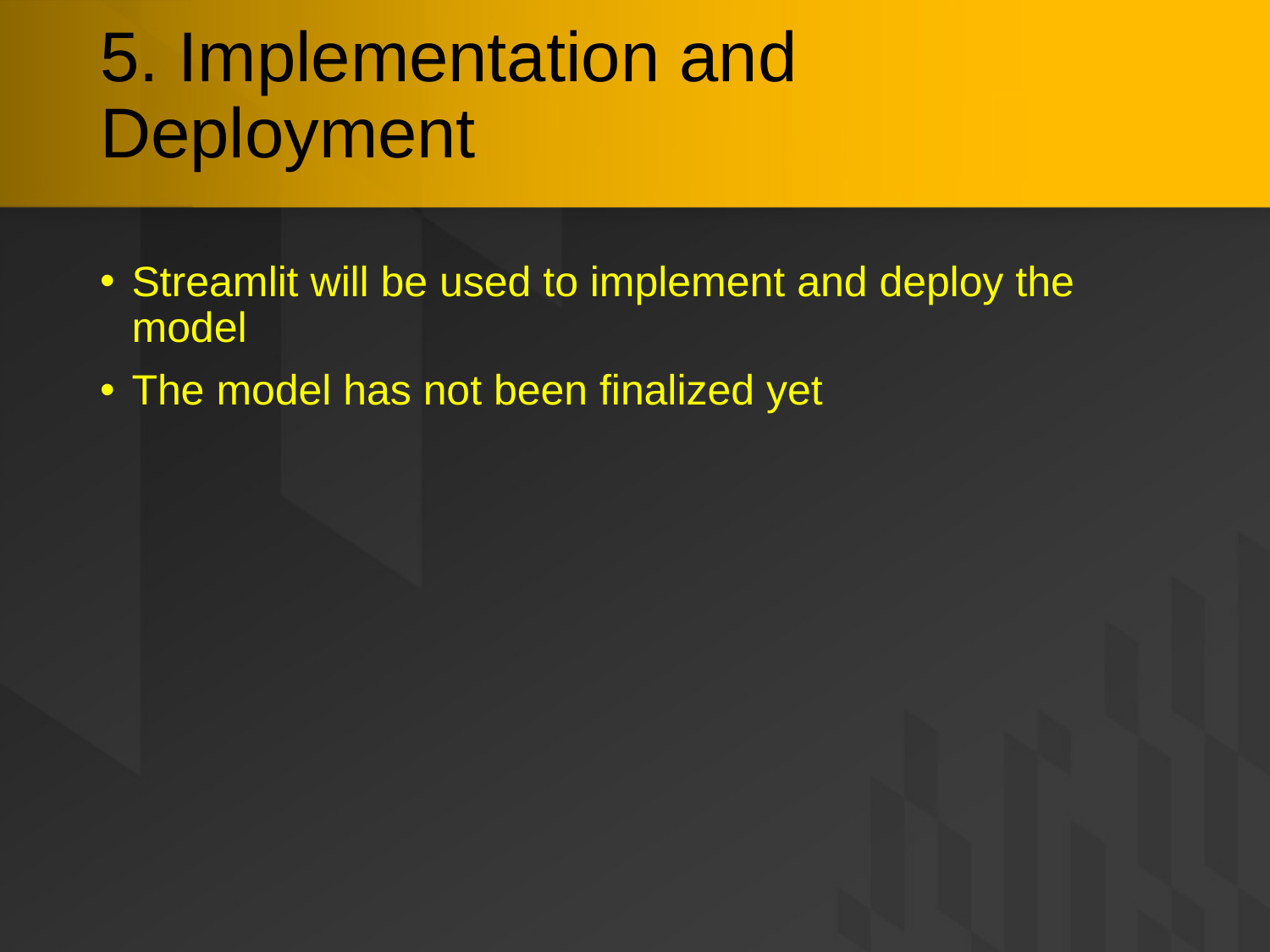

5. Implementation and Deployment
#
Streamlit will be used to implement and deploy the model
The model has not been finalized yet